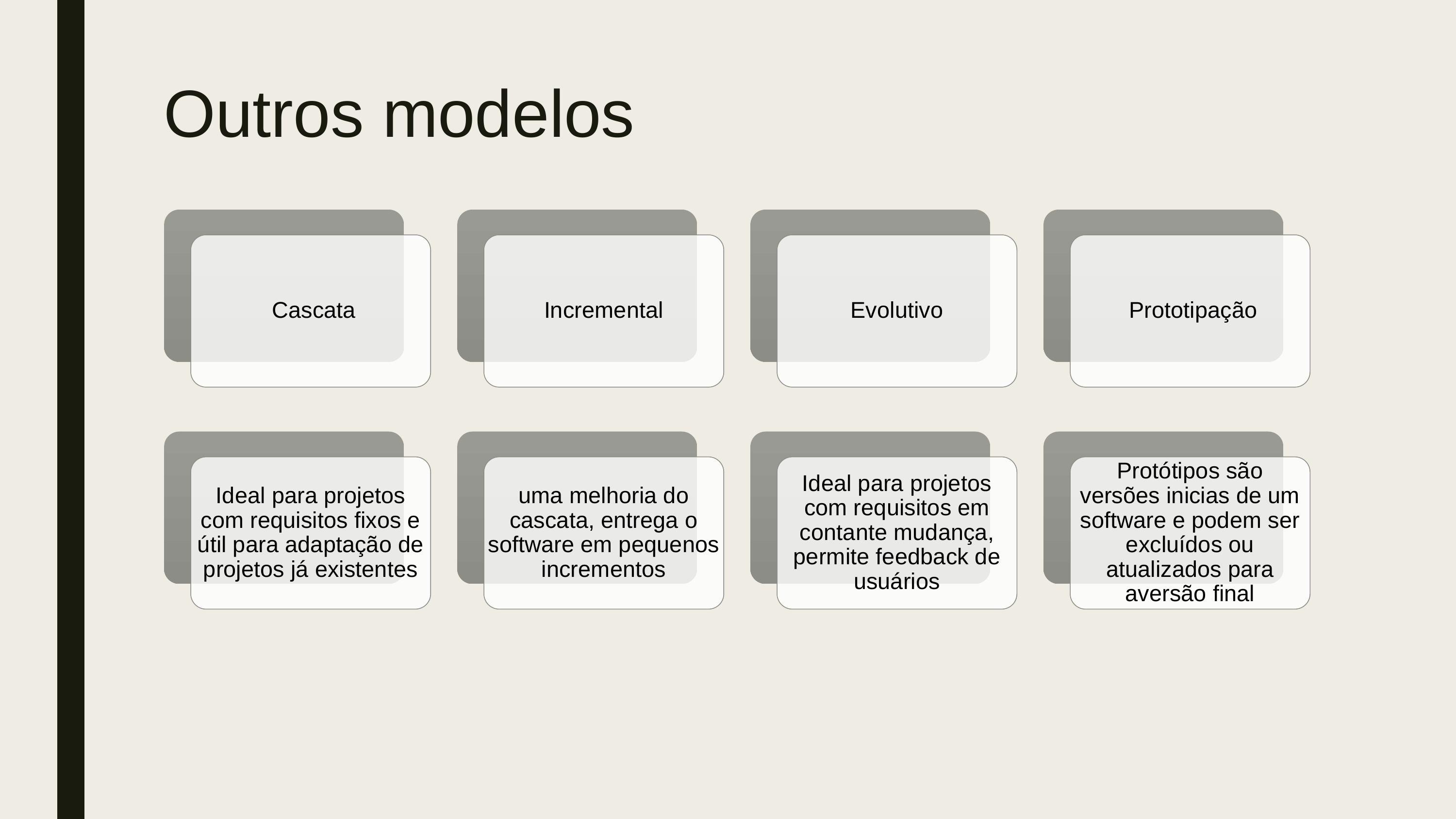

Outros modelos

 Cascata

Incremental

Evolutivo

 Prototipação

Ideal para projetos com requisitos fixos e útil para adaptação de projetos já existentes

uma melhoria do cascata, entrega o software em pequenos incrementos

Ideal para projetos com requisitos em contante mudança, permite feedback de usuários

Protótipos são versões inicias de um software e podem ser excluídos ou atualizados para aversão final